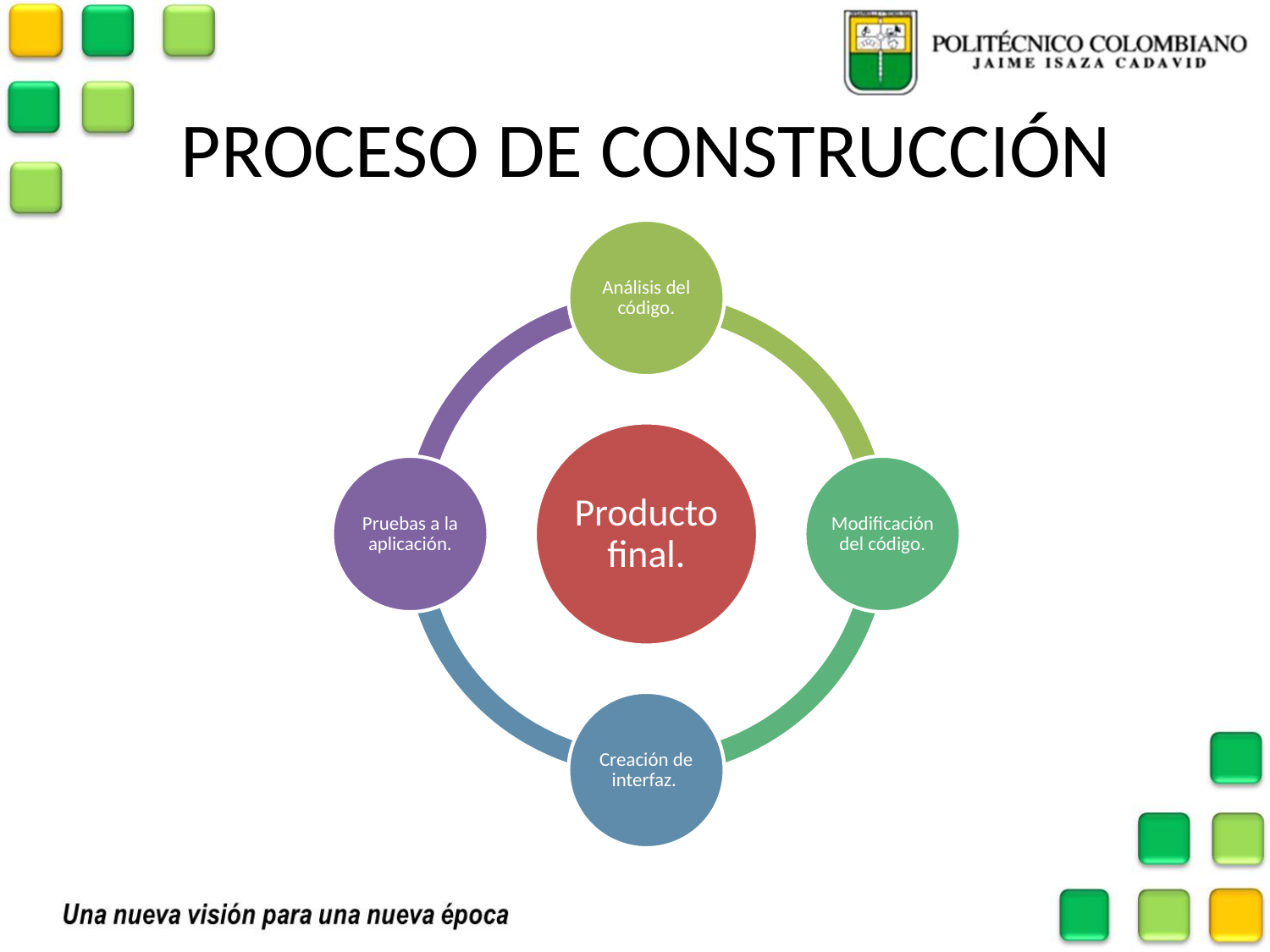

# PROCESO DE CONSTRUCCIÓN
Producto final.
Análisis del código.
Modificación del código.
Creación de interfaz.
Pruebas a la aplicación.